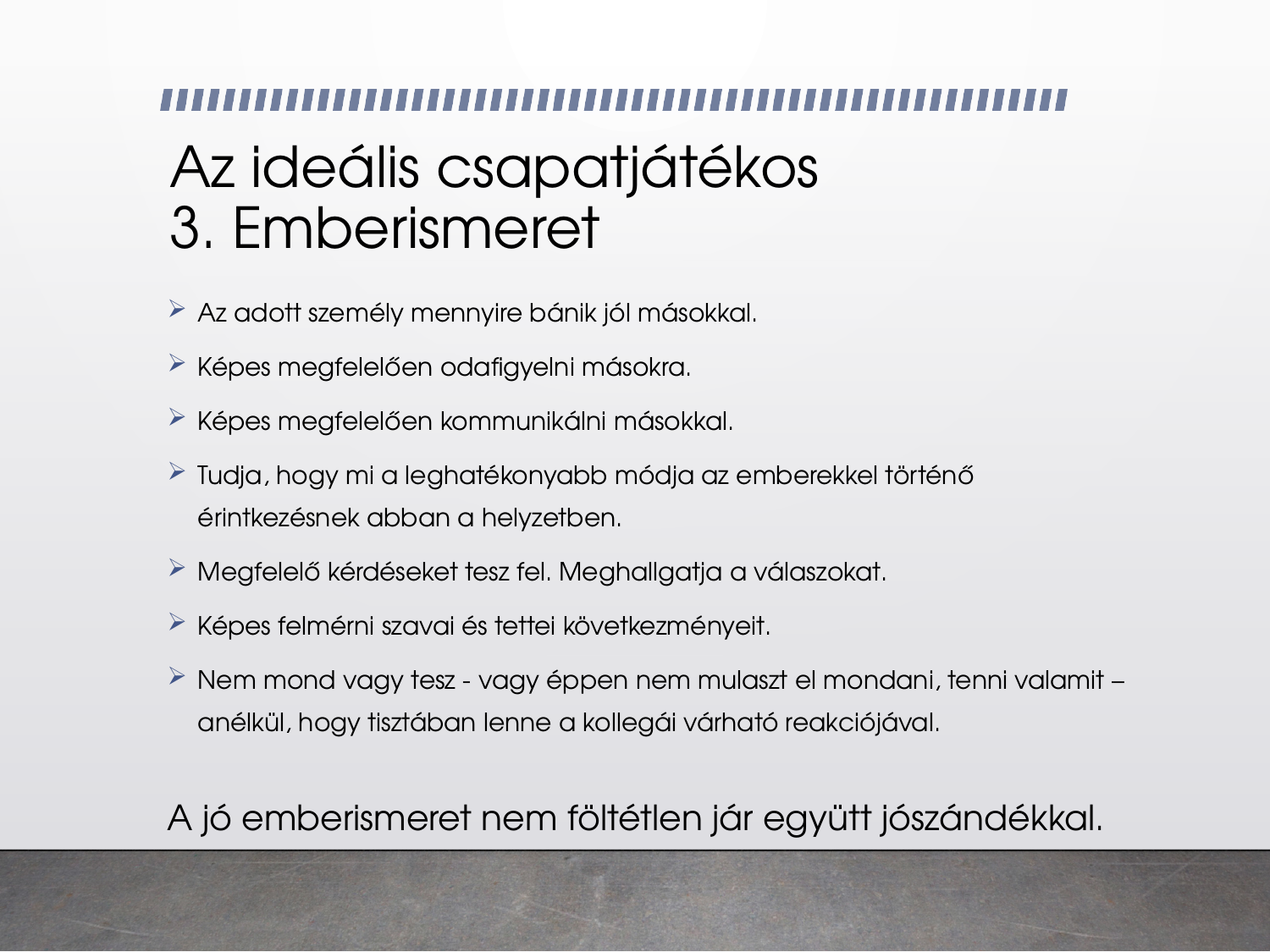

# Az ideális csapatjátékos 3. Emberismeret
Az adott személy mennyire bánik jól másokkal.
Képes megfelelően odafigyelni másokra.
Képes megfelelően kommunikálni másokkal.
Tudja, hogy mi a leghatékonyabb módja az emberekkel történő érintkezésnek abban a helyzetben.
Megfelelő kérdéseket tesz fel. Meghallgatja a válaszokat.
Képes felmérni szavai és tettei következményeit.
Nem mond vagy tesz - vagy éppen nem mulaszt el mondani, tenni valamit – anélkül, hogy tisztában lenne a kollegái várható reakciójával.

A jó emberismeret nem föltétlen jár együtt jószándékkal.